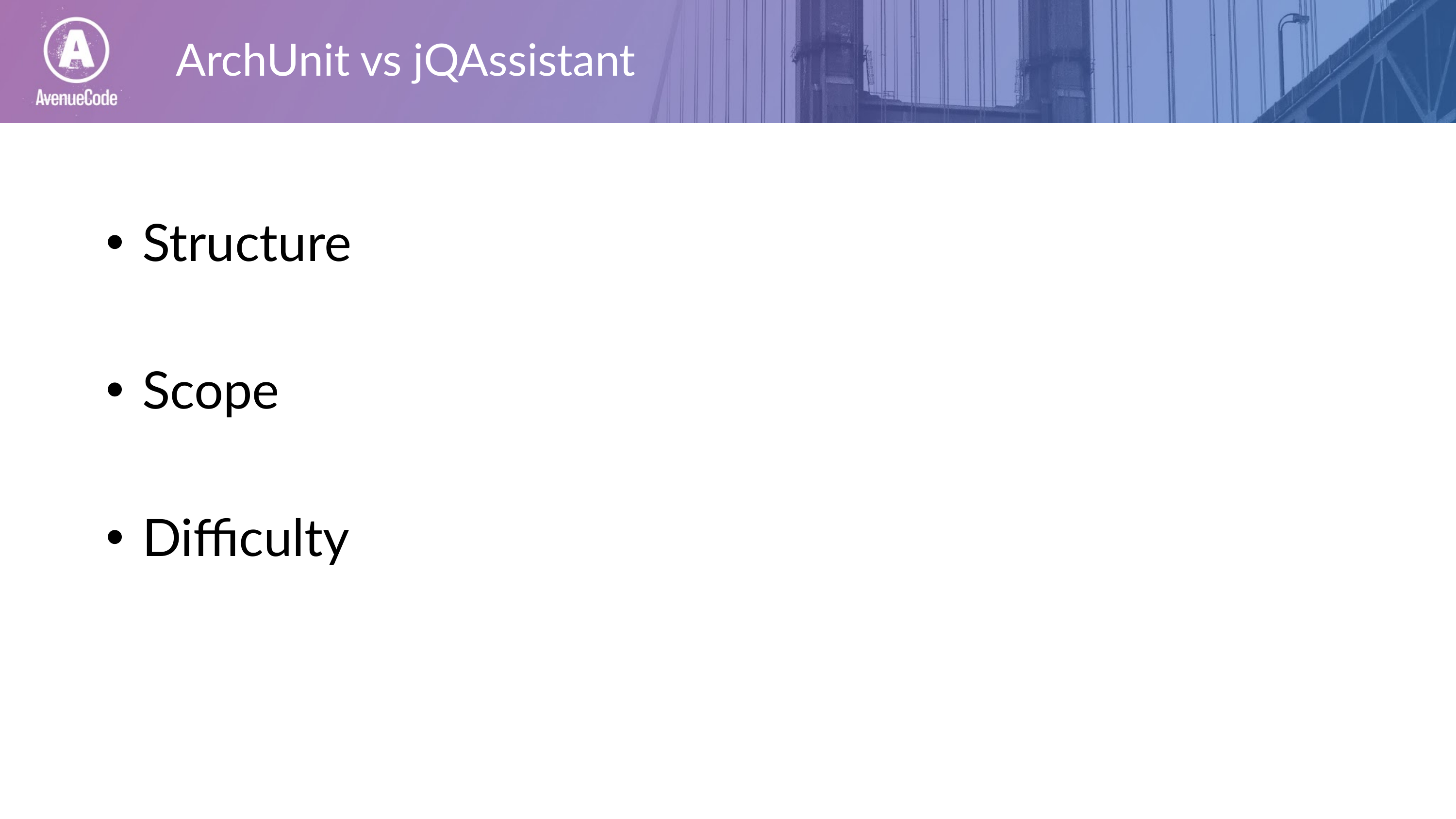

ArchUnit vs jQAssistant
6
# Header
Structure

Scope

Difficulty